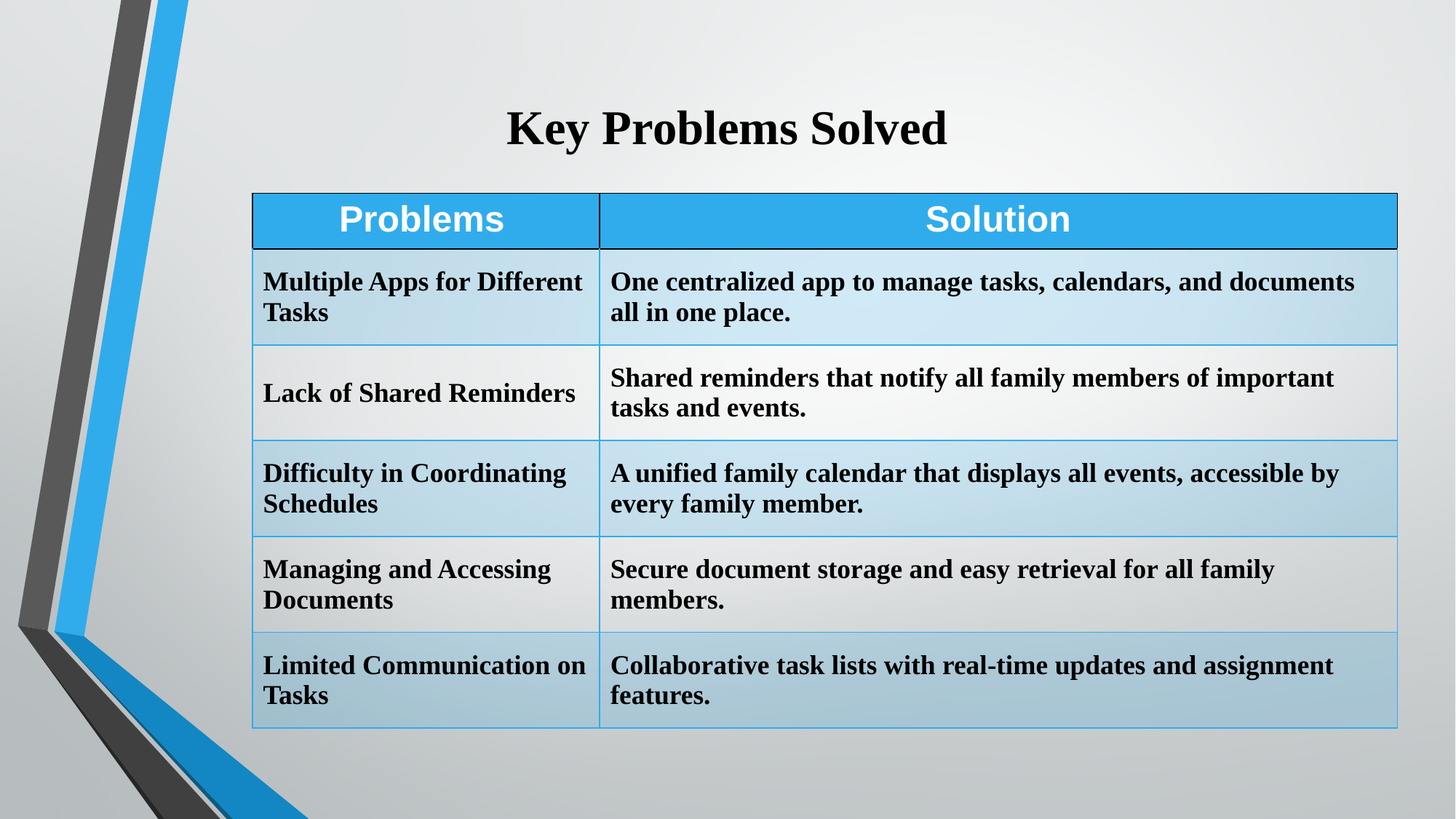

Key Problems Solved
| Problems | Solution |
| --- | --- |
| Multiple Apps for Different Tasks | One centralized app to manage tasks, calendars, and documents all in one place. |
| Lack of Shared Reminders | Shared reminders that notify all family members of important tasks and events. |
| Difficulty in Coordinating Schedules | A unified family calendar that displays all events, accessible by every family member. |
| Managing and Accessing Documents | Secure document storage and easy retrieval for all family members. |
| Limited Communication on Tasks | Collaborative task lists with real-time updates and assignment features. |